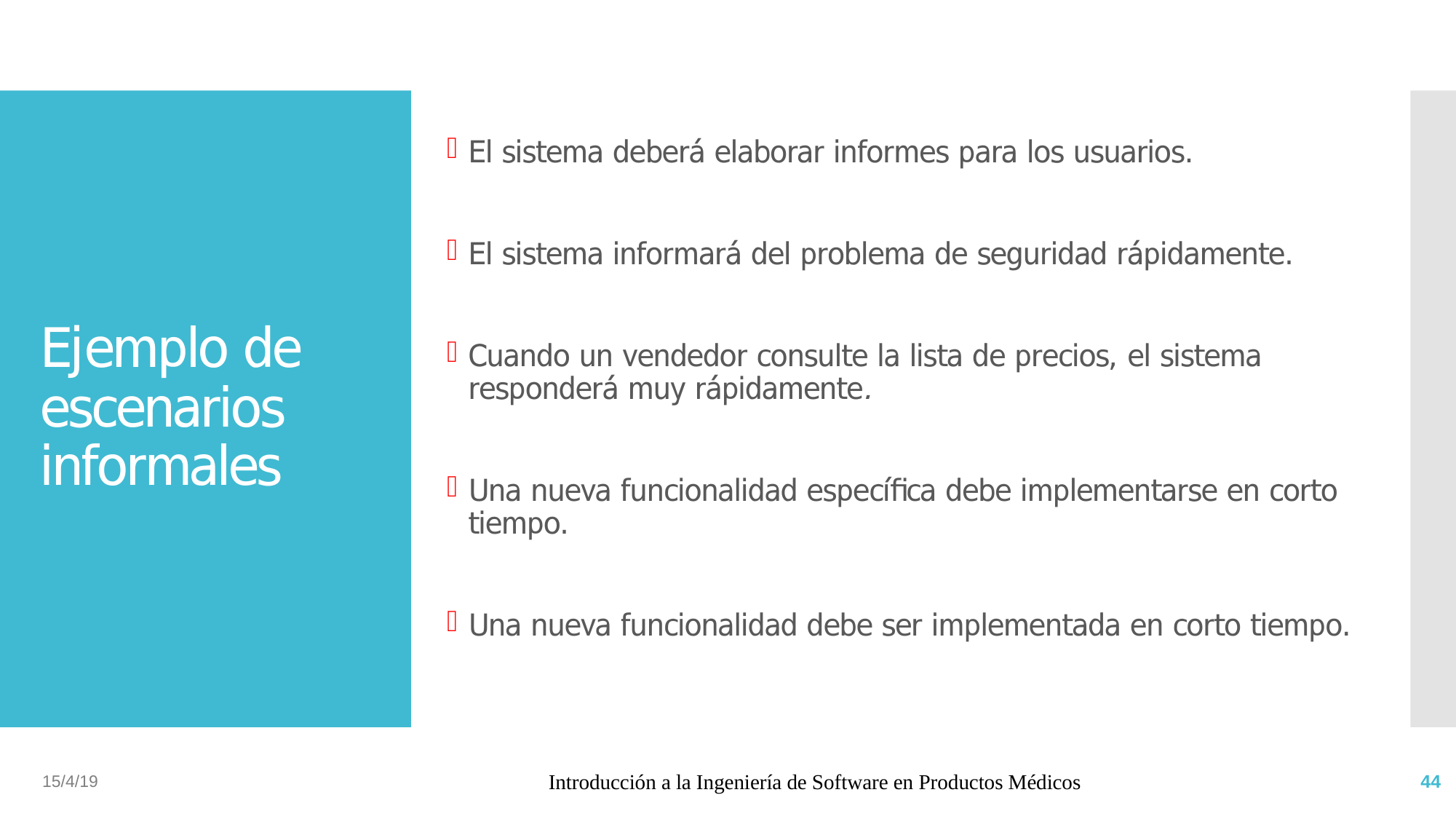

# Ejemplo de escenarios informales
El sistema deberá elaborar informes para los usuarios.

El sistema informará del problema de seguridad rápidamente.

Cuando un vendedor consulte la lista de precios, el sistema responderá muy rápidamente.

Una nueva funcionalidad específica debe implementarse en corto tiempo.

Una nueva funcionalidad debe ser implementada en corto tiempo.

15/4/19
Introducción a la Ingeniería de Software en Productos Médicos
44